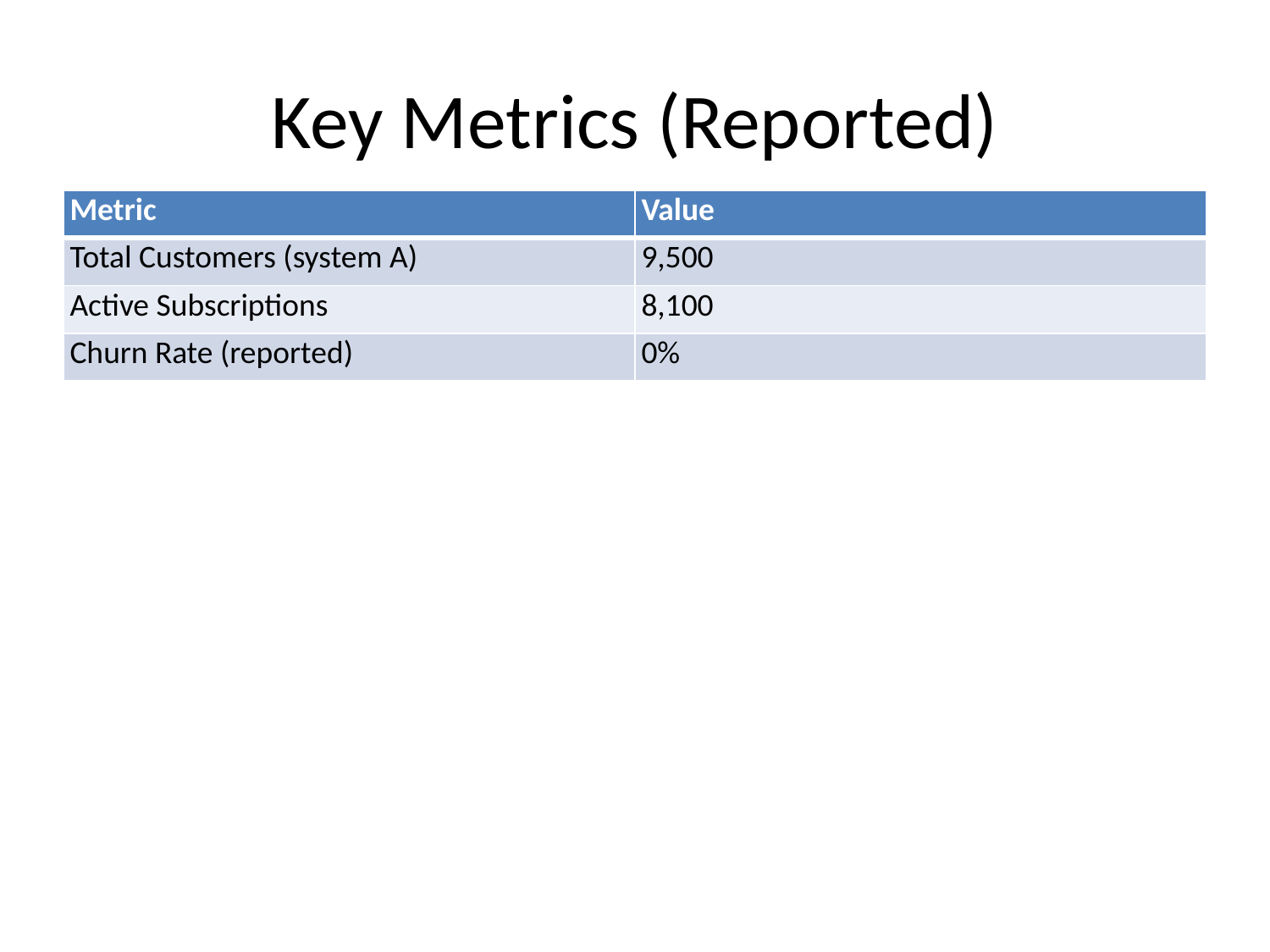

# Key Metrics (Reported)
| Metric | Value |
| --- | --- |
| Total Customers (system A) | 9,500 |
| Active Subscriptions | 8,100 |
| Churn Rate (reported) | 0% |